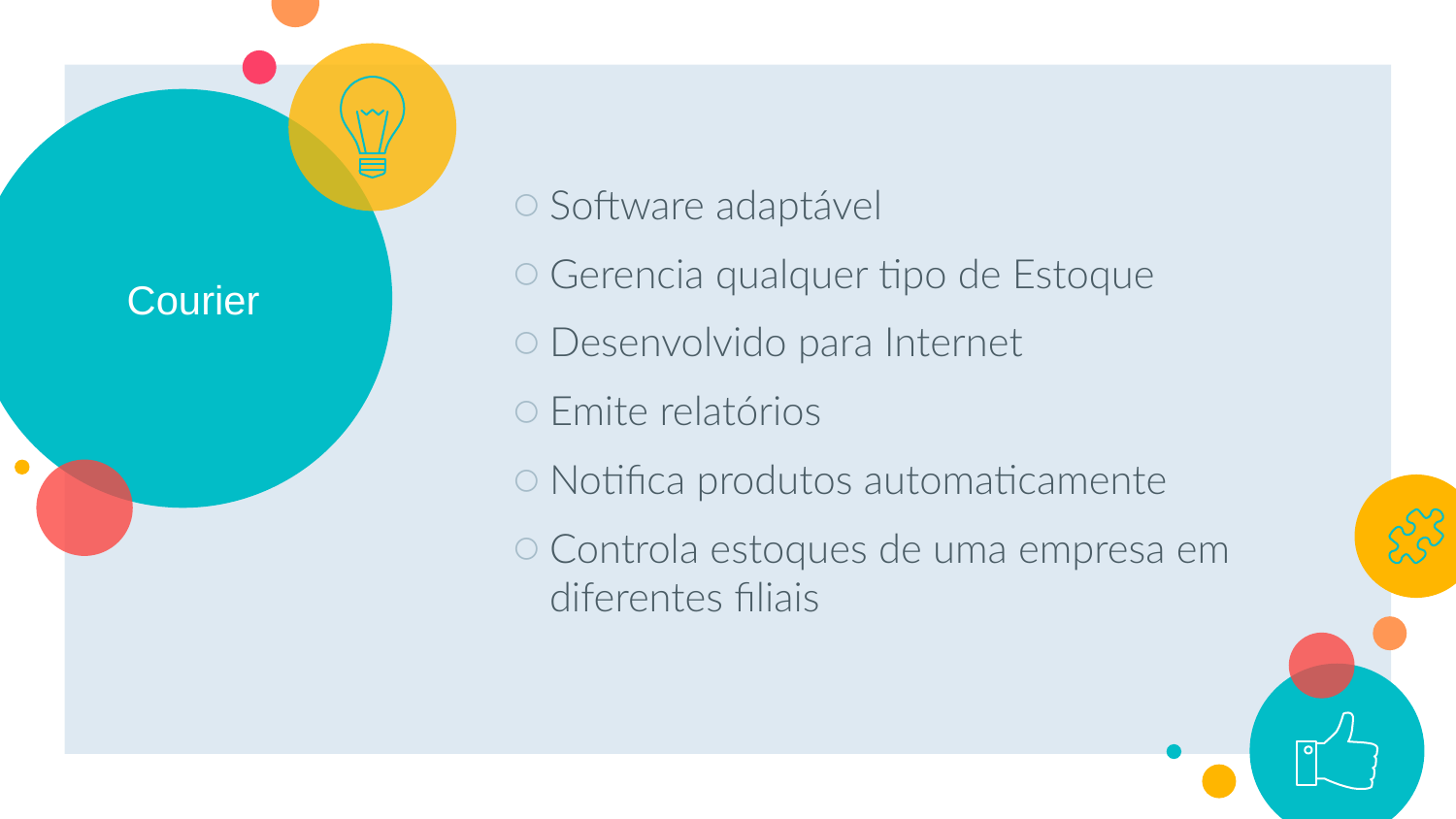

# Courier
Software adaptável
Gerencia qualquer tipo de Estoque
Desenvolvido para Internet
Emite relatórios
Notifica produtos automaticamente
Controla estoques de uma empresa em diferentes filiais